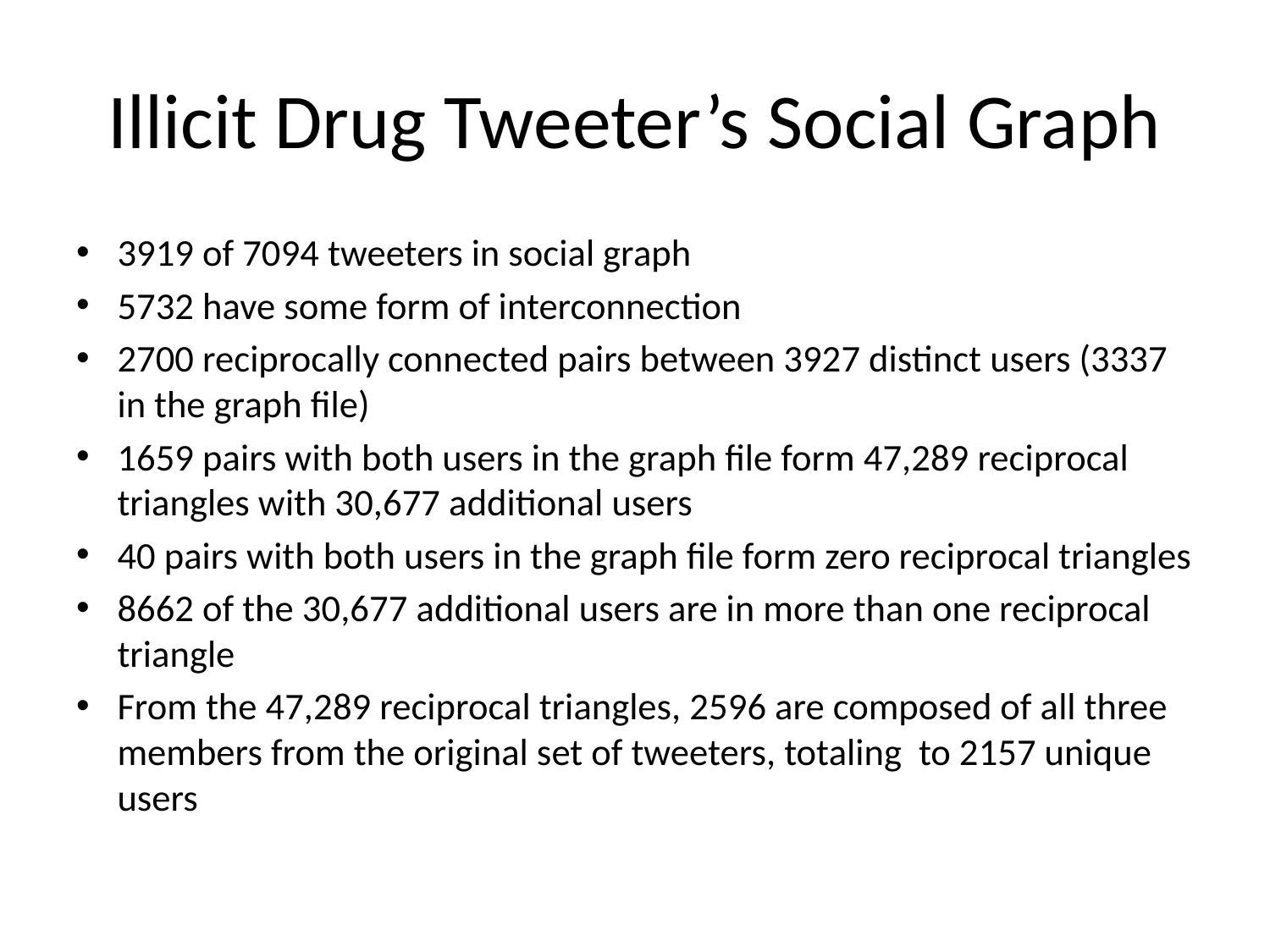

# Illicit Drug Tweeter’s Social Graph
3919 of 7094 tweeters in social graph
5732 have some form of interconnection
2700 reciprocally connected pairs between 3927 distinct users (3337 in the graph file)
1659 pairs with both users in the graph file form 47,289 reciprocal triangles with 30,677 additional users
40 pairs with both users in the graph file form zero reciprocal triangles
8662 of the 30,677 additional users are in more than one reciprocal triangle
From the 47,289 reciprocal triangles, 2596 are composed of all three members from the original set of tweeters, totaling  to 2157 unique users